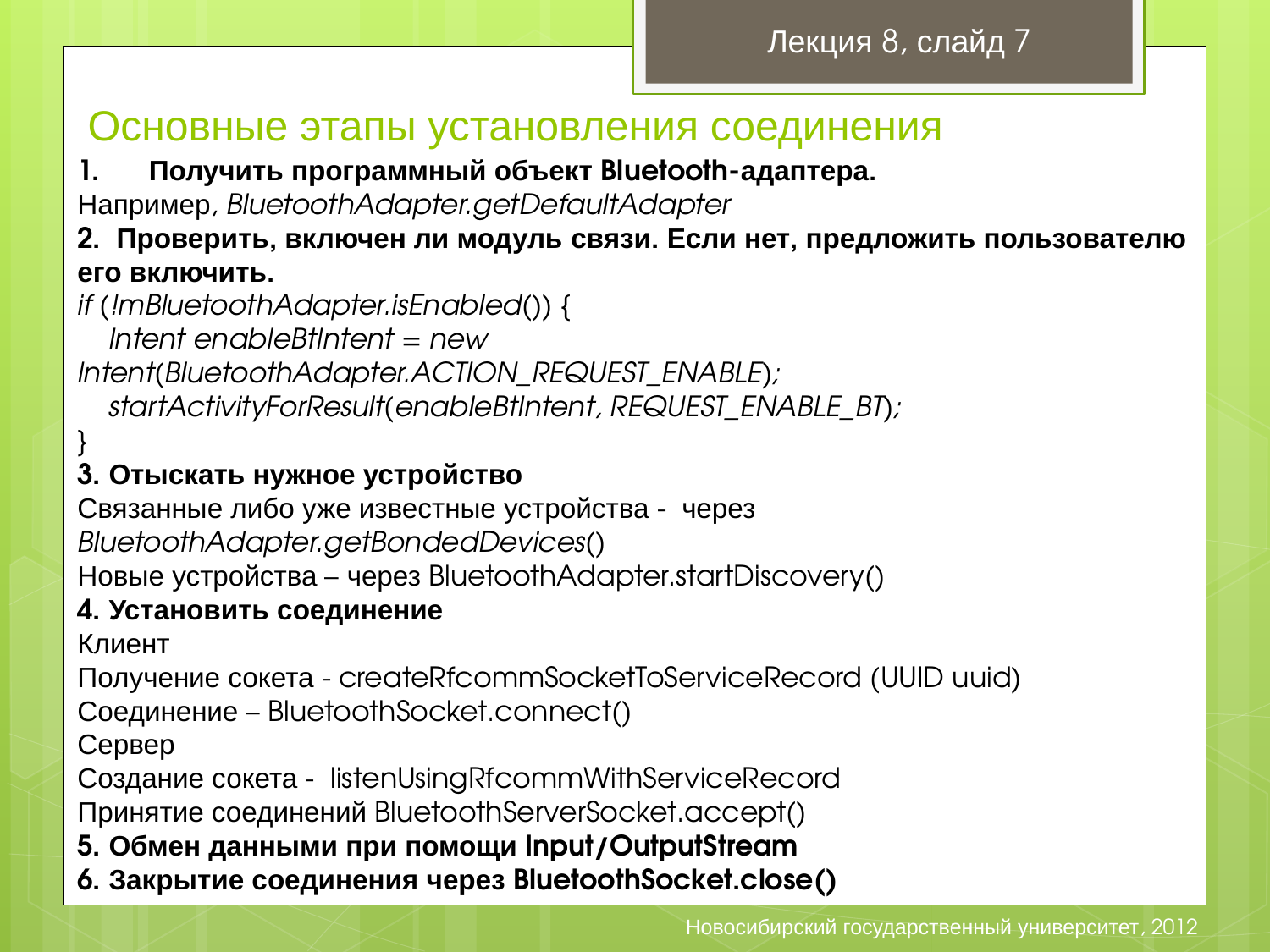

Лекция 8, слайд 7
# Основные этапы установления соединения
Получить программный объект Bluetooth-адаптера.
Например, BluetoothAdapter.getDefaultAdapter
2.  Проверить, включен ли модуль связи. Если нет, предложить пользователю его включить.
if (!mBluetoothAdapter.isEnabled()) {
    Intent enableBtIntent = new Intent(BluetoothAdapter.ACTION_REQUEST_ENABLE);
    startActivityForResult(enableBtIntent, REQUEST_ENABLE_BT);
}
3. Отыскать нужное устройство
Связанные либо уже известные устройства -  через BluetoothAdapter.getBondedDevices()
Новые устройства – через BluetoothAdapter.startDiscovery()
4. Установить соединение
Клиент
Получение сокета - createRfcommSocketToServiceRecord (UUID uuid)
Соединение – BluetoothSocket.connect()
Сервер
Создание сокета -  listenUsingRfcommWithServiceRecord
Принятие соединений BluetoothServerSocket.accept()
5. Обмен данными при помощи Input/OutputStream
6. Закрытие соединения через BluetoothSocket.close()
Новосибирский государственный университет, 2012